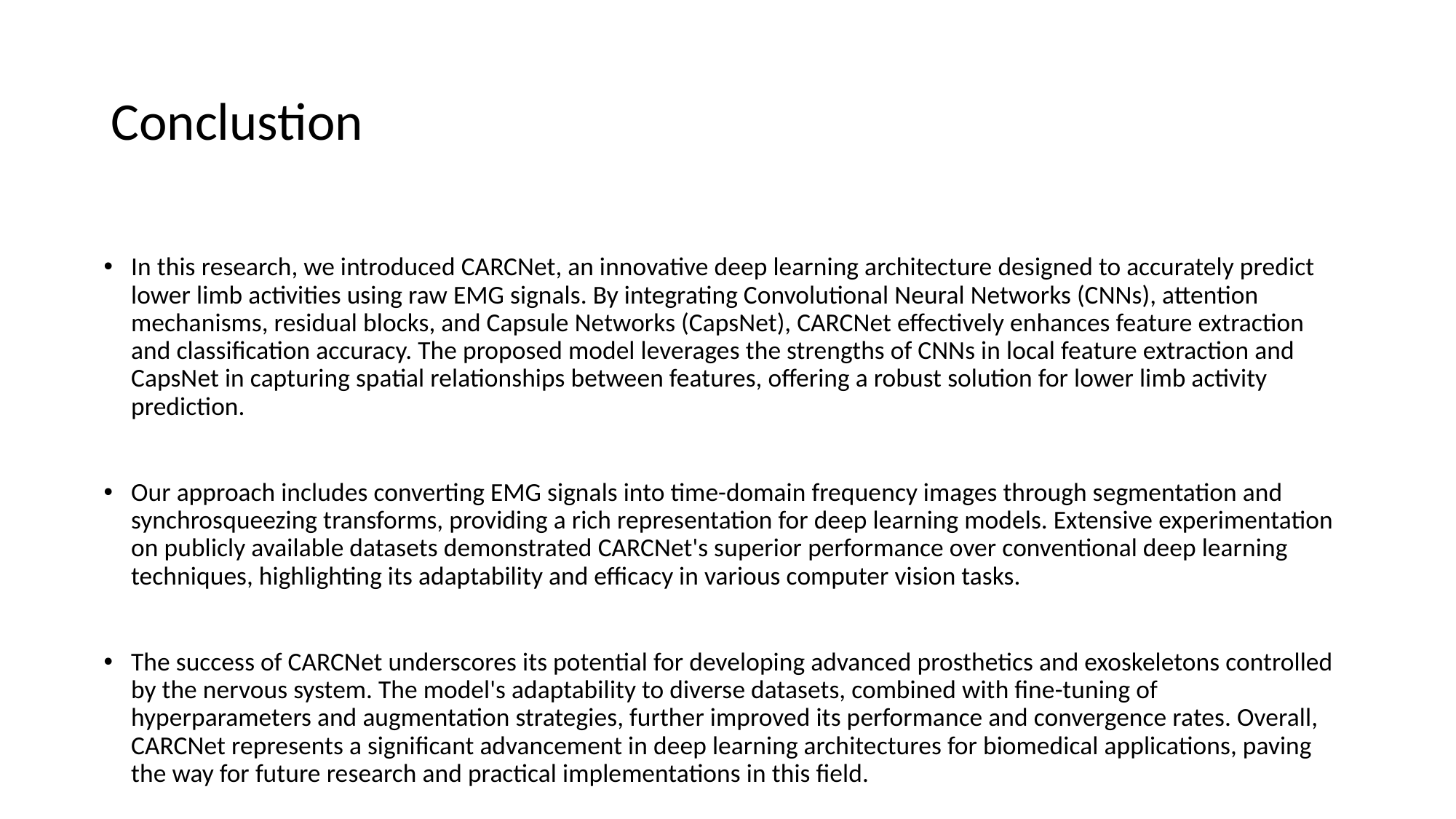

# Conclustion

In this research, we introduced CARCNet, an innovative deep learning architecture designed to accurately predict lower limb activities using raw EMG signals. By integrating Convolutional Neural Networks (CNNs), attention mechanisms, residual blocks, and Capsule Networks (CapsNet), CARCNet effectively enhances feature extraction and classification accuracy. The proposed model leverages the strengths of CNNs in local feature extraction and CapsNet in capturing spatial relationships between features, offering a robust solution for lower limb activity prediction.

Our approach includes converting EMG signals into time-domain frequency images through segmentation and synchrosqueezing transforms, providing a rich representation for deep learning models. Extensive experimentation on publicly available datasets demonstrated CARCNet's superior performance over conventional deep learning techniques, highlighting its adaptability and efficacy in various computer vision tasks.

The success of CARCNet underscores its potential for developing advanced prosthetics and exoskeletons controlled by the nervous system. The model's adaptability to diverse datasets, combined with fine-tuning of hyperparameters and augmentation strategies, further improved its performance and convergence rates. Overall, CARCNet represents a significant advancement in deep learning architectures for biomedical applications, paving the way for future research and practical implementations in this field.